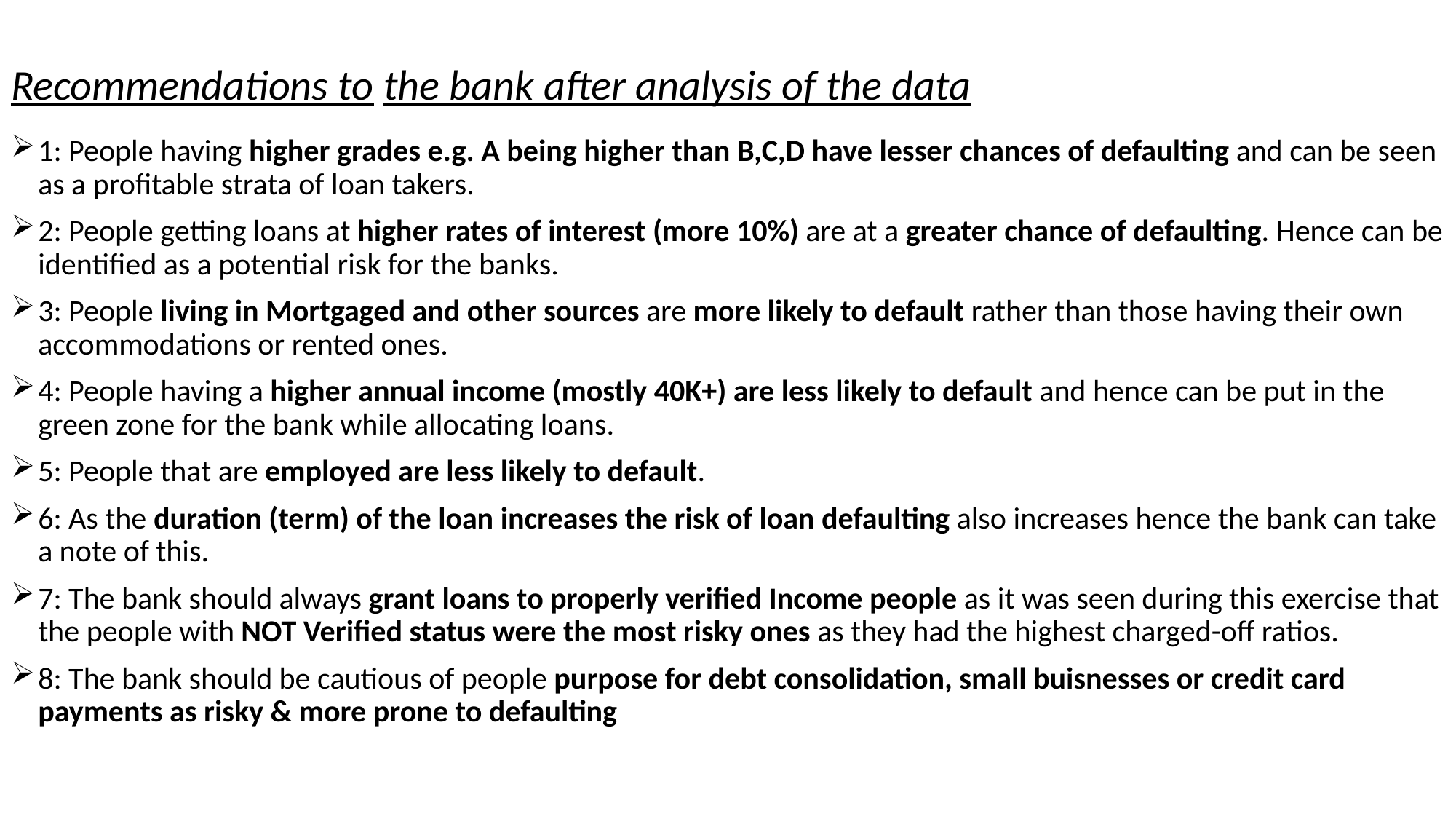

# Recommendations to the bank after analysis of the data
1: People having higher grades e.g. A being higher than B,C,D have lesser chances of defaulting and can be seen as a profitable strata of loan takers.
2: People getting loans at higher rates of interest (more 10%) are at a greater chance of defaulting. Hence can be identified as a potential risk for the banks.
3: People living in Mortgaged and other sources are more likely to default rather than those having their own accommodations or rented ones.
4: People having a higher annual income (mostly 40K+) are less likely to default and hence can be put in the green zone for the bank while allocating loans.
5: People that are employed are less likely to default.
6: As the duration (term) of the loan increases the risk of loan defaulting also increases hence the bank can take a note of this.
7: The bank should always grant loans to properly verified Income people as it was seen during this exercise that the people with NOT Verified status were the most risky ones as they had the highest charged-off ratios.
8: The bank should be cautious of people purpose for debt consolidation, small buisnesses or credit card payments as risky & more prone to defaulting